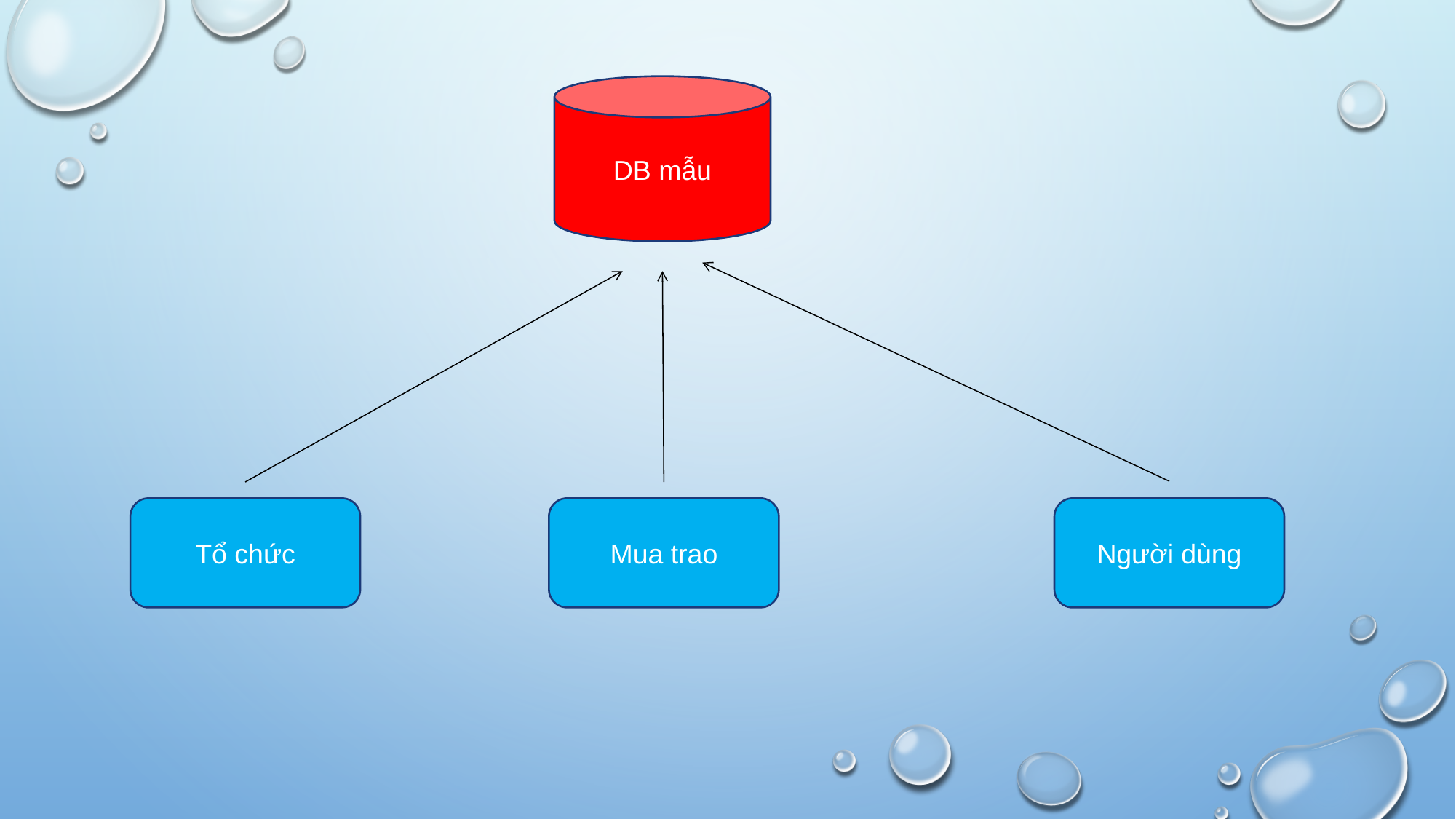

DB mẫu
Tổ chức
Mua trao
Người dùng